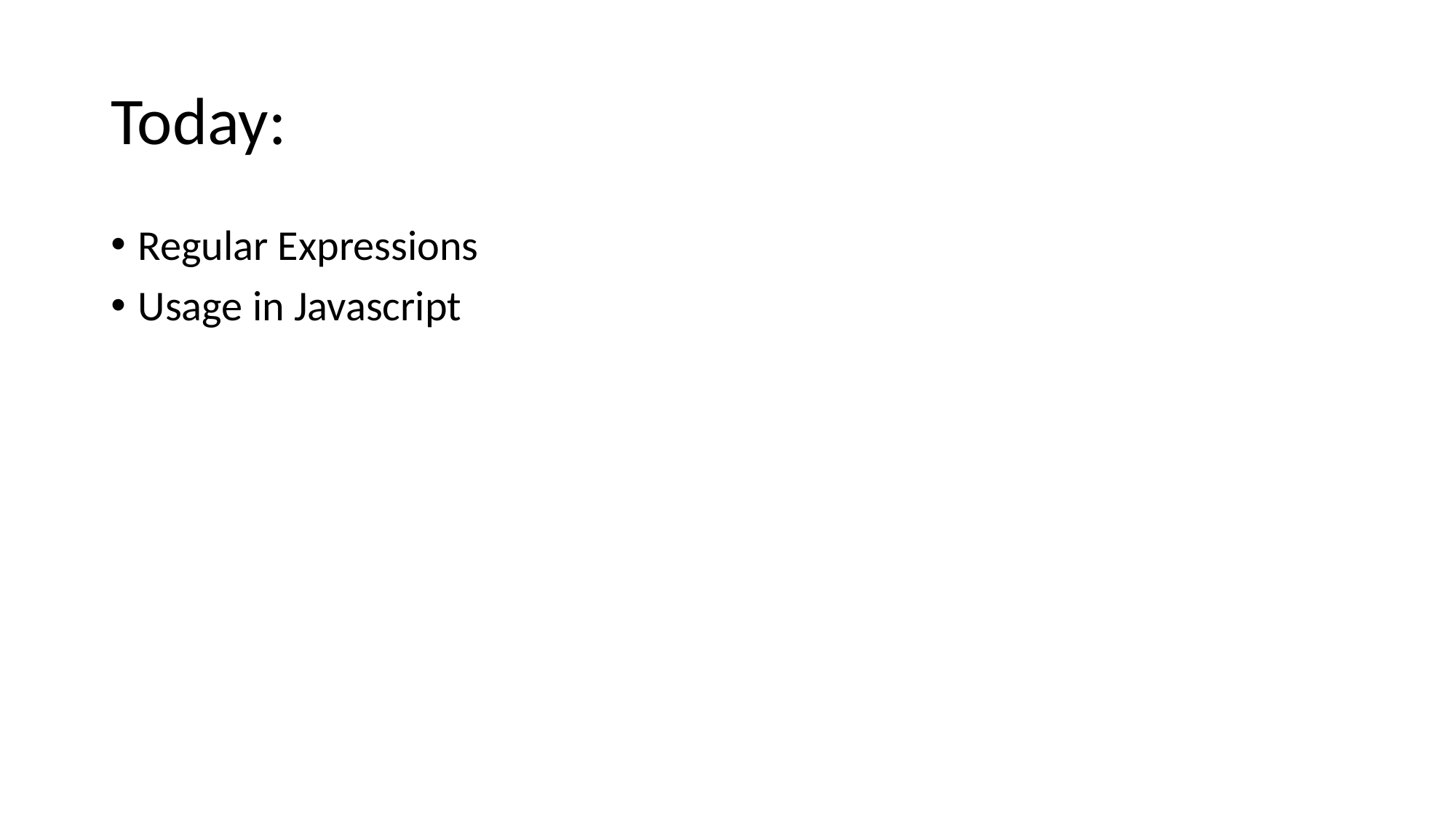

# Today:
Regular Expressions
Usage in Javascript